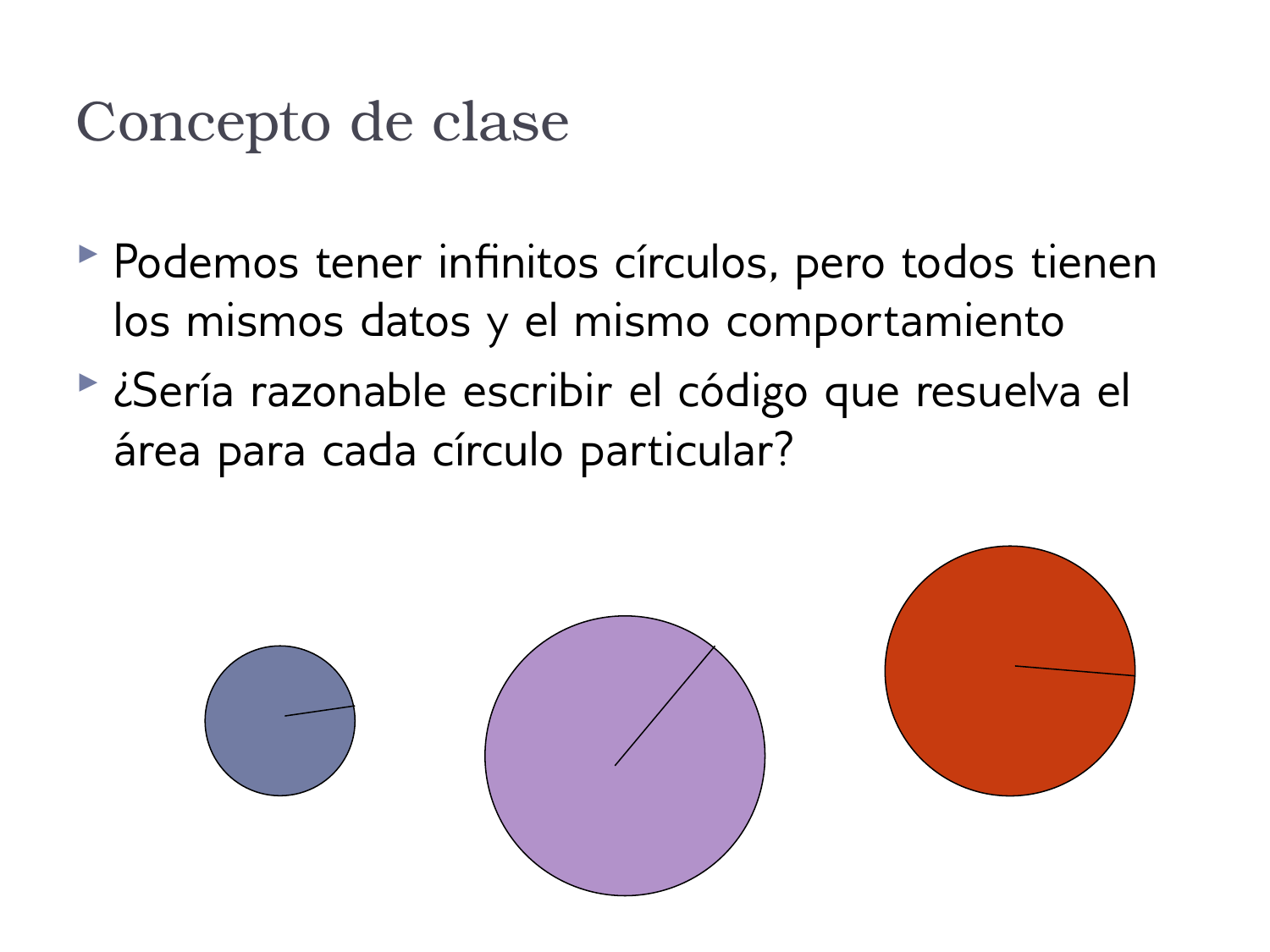

# Concepto de clase
Podemos tener infinitos círculos, pero todos tienen los mismos datos y el mismo comportamiento
¿Sería razonable escribir el código que resuelva el área para cada círculo particular?